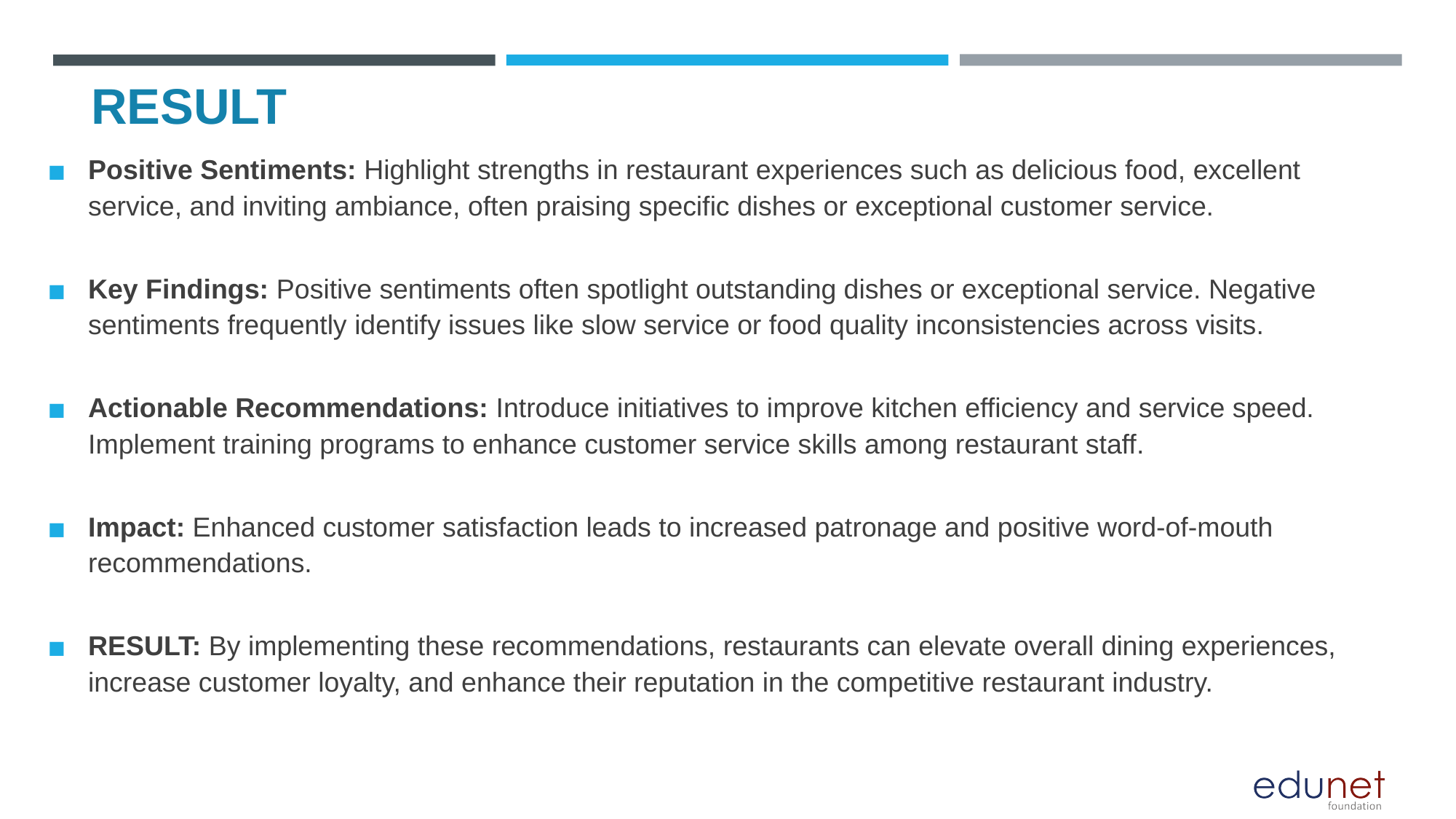

# RESULT
Positive Sentiments: Highlight strengths in restaurant experiences such as delicious food, excellent service, and inviting ambiance, often praising specific dishes or exceptional customer service.

Key Findings: Positive sentiments often spotlight outstanding dishes or exceptional service. Negative sentiments frequently identify issues like slow service or food quality inconsistencies across visits.

Actionable Recommendations: Introduce initiatives to improve kitchen efficiency and service speed. Implement training programs to enhance customer service skills among restaurant staff.

Impact: Enhanced customer satisfaction leads to increased patronage and positive word-of-mouth recommendations.

RESULT: By implementing these recommendations, restaurants can elevate overall dining experiences, increase customer loyalty, and enhance their reputation in the competitive restaurant industry.